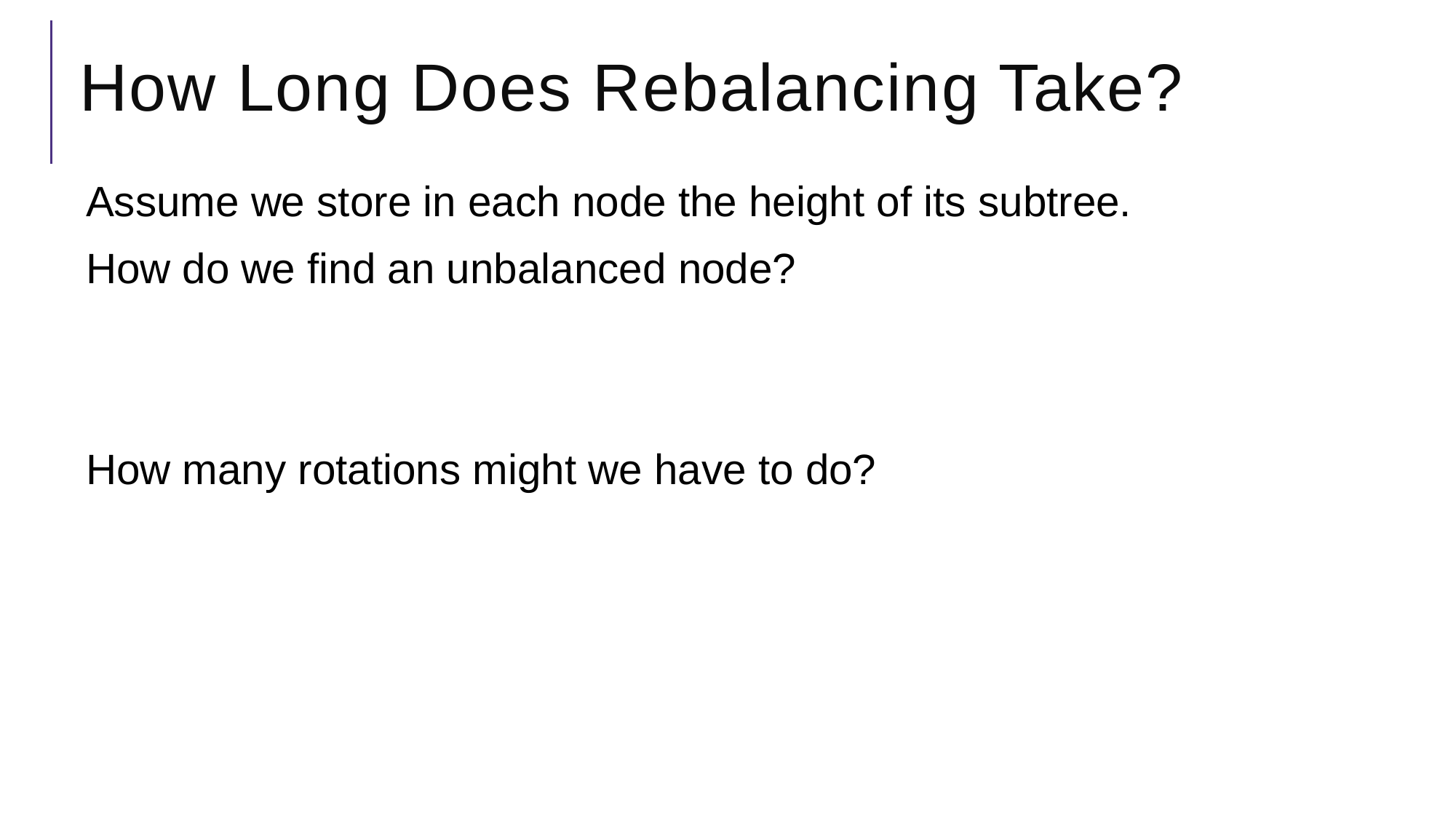

# How Long Does Rebalancing Take?
Assume we store in each node the height of its subtree.
How do we find an unbalanced node?

How many rotations might we have to do?